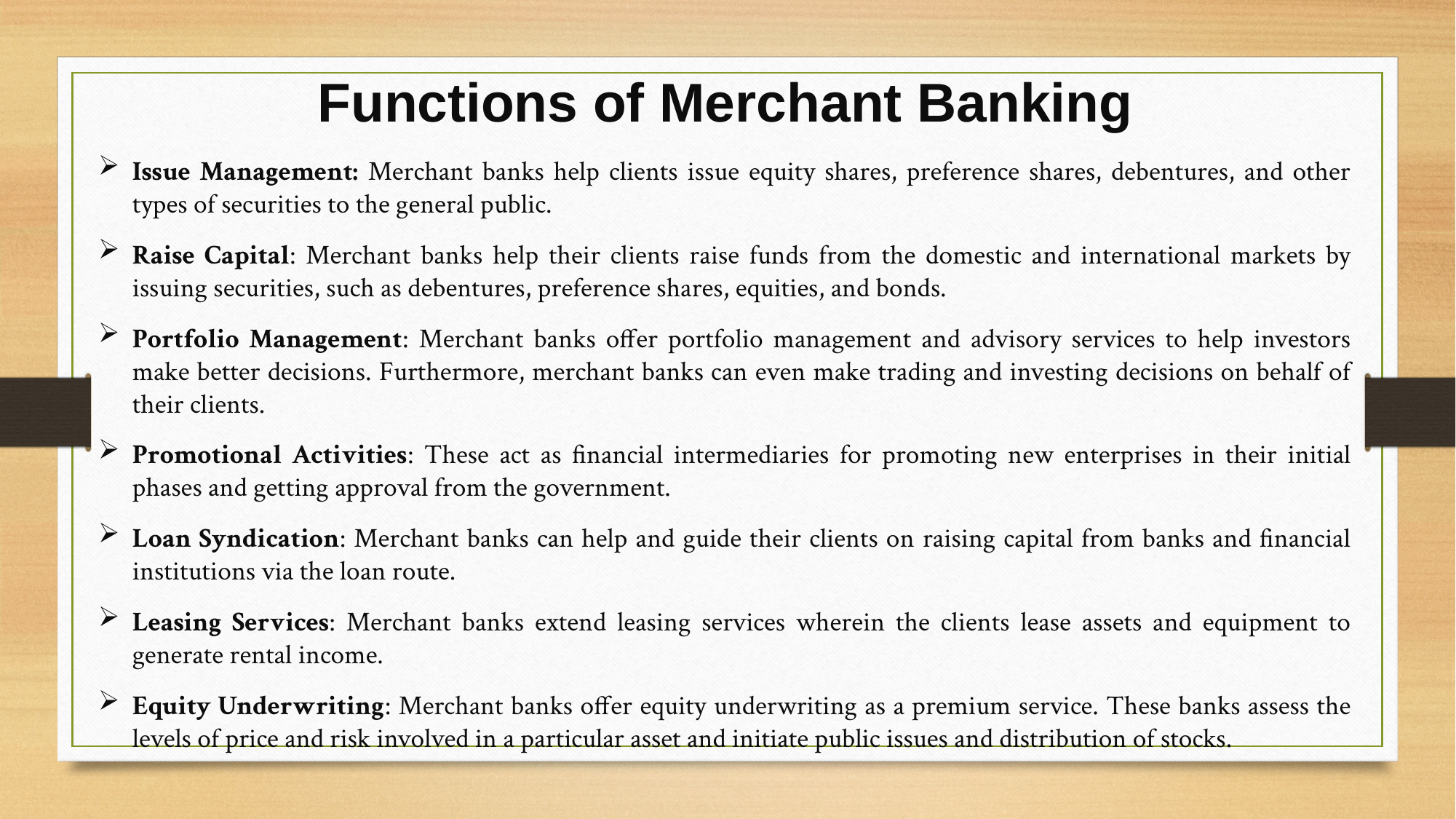

Functions of Merchant Banking

Issue Management: Merchant banks help clients issue equity shares, preference shares, debentures, and other types of securities to the general public.

Raise Capital: Merchant banks help their clients raise funds from the domestic and international markets by issuing securities, such as debentures, preference shares, equities, and bonds.

Portfolio Management: Merchant banks offer portfolio management and advisory services to help investors make better decisions. Furthermore, merchant banks can even make trading and investing decisions on behalf of their clients.

Promotional Activities: These act as financial intermediaries for promoting new enterprises in their initial phases and getting approval from the government.

Loan Syndication: Merchant banks can help and guide their clients on raising capital from banks and financial institutions via the loan route.

Leasing Services: Merchant banks extend leasing services wherein the clients lease assets and equipment to generate rental income.

Equity Underwriting: Merchant banks offer equity underwriting as a premium service. These banks assess the levels of price and risk involved in a particular asset and initiate public issues and distribution of stocks.